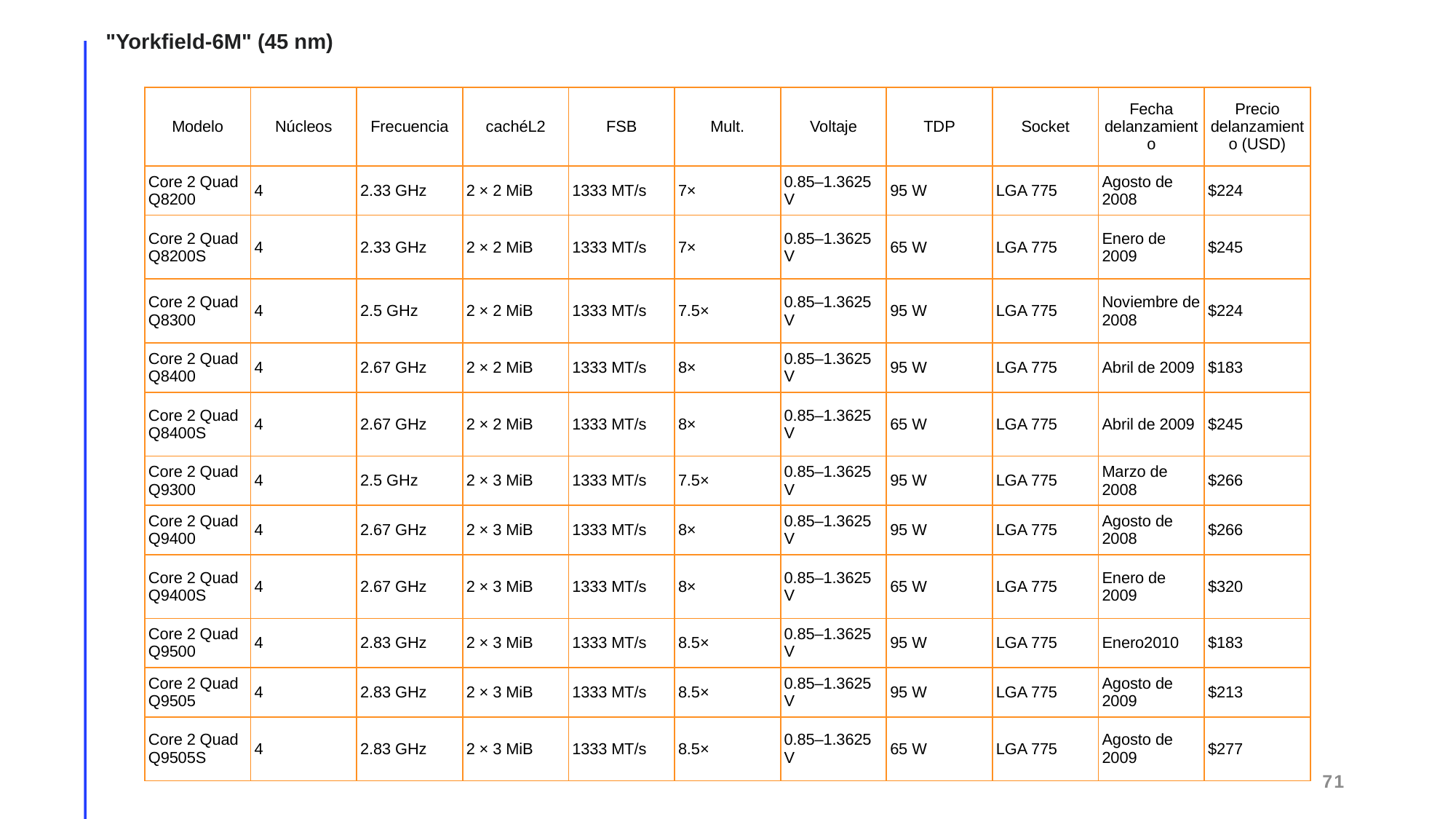

"Yorkfield-6M" (45 nm)
| Modelo | Núcleos | Frecuencia | cachéL2 | FSB | Mult. | Voltaje | TDP | Socket | Fecha delanzamiento | Precio delanzamiento (USD) |
| --- | --- | --- | --- | --- | --- | --- | --- | --- | --- | --- |
| Core 2 Quad Q8200 | 4 | 2.33 GHz | 2 × 2 MiB | 1333 MT/s | 7× | 0.85–1.3625 V | 95 W | LGA 775 | Agosto de 2008 | $224 |
| Core 2 Quad Q8200S | 4 | 2.33 GHz | 2 × 2 MiB | 1333 MT/s | 7× | 0.85–1.3625 V | 65 W | LGA 775 | Enero de 2009 | $245 |
| Core 2 Quad Q8300 | 4 | 2.5 GHz | 2 × 2 MiB | 1333 MT/s | 7.5× | 0.85–1.3625 V | 95 W | LGA 775 | Noviembre de 2008 | $224 |
| Core 2 Quad Q8400 | 4 | 2.67 GHz | 2 × 2 MiB | 1333 MT/s | 8× | 0.85–1.3625 V | 95 W | LGA 775 | Abril de 2009 | $183 |
| Core 2 Quad Q8400S | 4 | 2.67 GHz | 2 × 2 MiB | 1333 MT/s | 8× | 0.85–1.3625 V | 65 W | LGA 775 | Abril de 2009 | $245 |
| Core 2 Quad Q9300 | 4 | 2.5 GHz | 2 × 3 MiB | 1333 MT/s | 7.5× | 0.85–1.3625 V | 95 W | LGA 775 | Marzo de 2008 | $266 |
| Core 2 Quad Q9400 | 4 | 2.67 GHz | 2 × 3 MiB | 1333 MT/s | 8× | 0.85–1.3625 V | 95 W | LGA 775 | Agosto de 2008 | $266 |
| Core 2 Quad Q9400S | 4 | 2.67 GHz | 2 × 3 MiB | 1333 MT/s | 8× | 0.85–1.3625 V | 65 W | LGA 775 | Enero de 2009 | $320 |
| Core 2 Quad Q9500 | 4 | 2.83 GHz | 2 × 3 MiB | 1333 MT/s | 8.5× | 0.85–1.3625 V | 95 W | LGA 775 | Enero2010 | $183 |
| Core 2 Quad Q9505 | 4 | 2.83 GHz | 2 × 3 MiB | 1333 MT/s | 8.5× | 0.85–1.3625 V | 95 W | LGA 775 | Agosto de 2009 | $213 |
| Core 2 Quad Q9505S | 4 | 2.83 GHz | 2 × 3 MiB | 1333 MT/s | 8.5× | 0.85–1.3625 V | 65 W | LGA 775 | Agosto de 2009 | $277 |
71